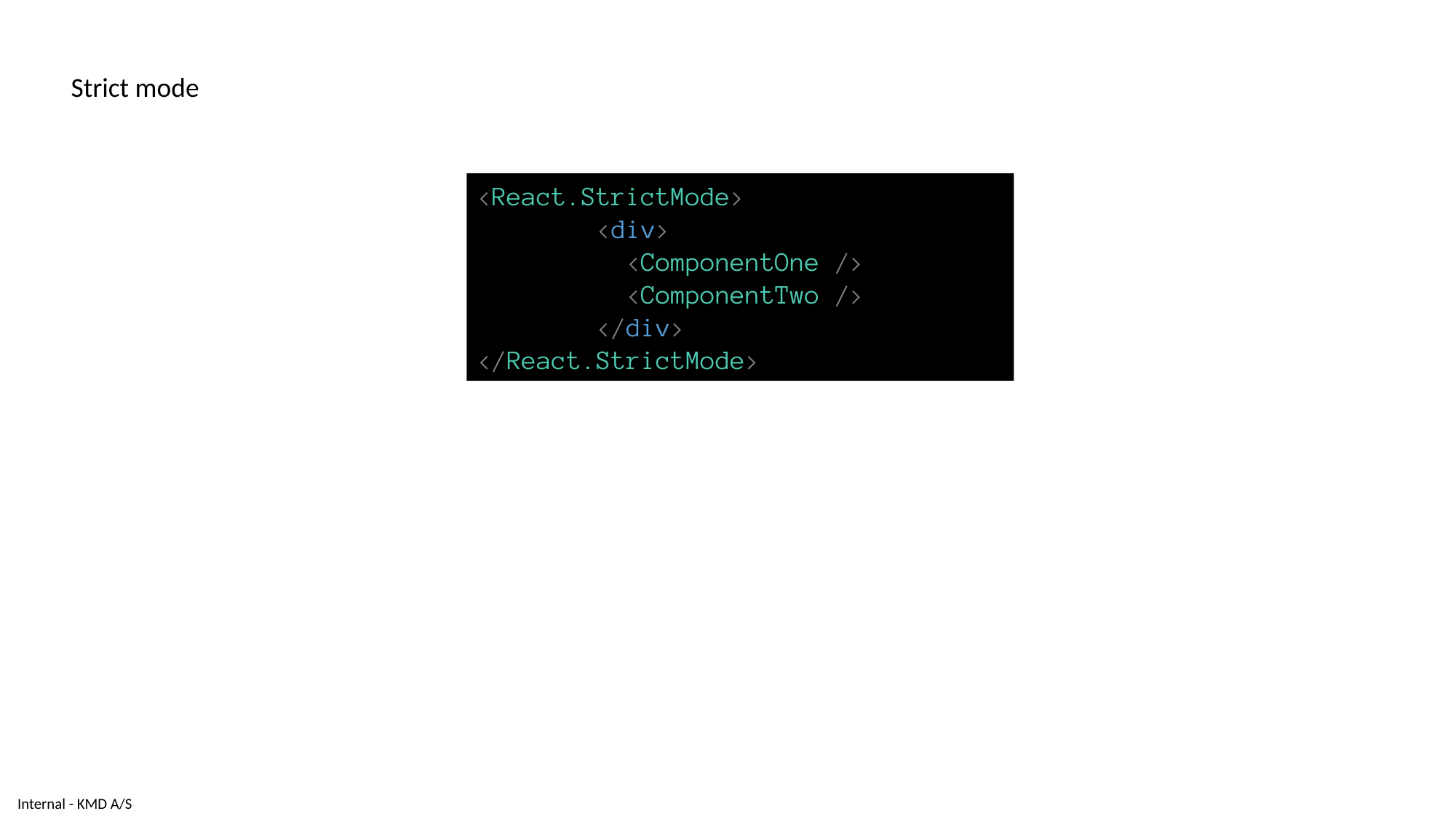

Strict mode
<React.StrictMode>
        <div>
          <ComponentOne />
          <ComponentTwo />
        </div>
</React.StrictMode>